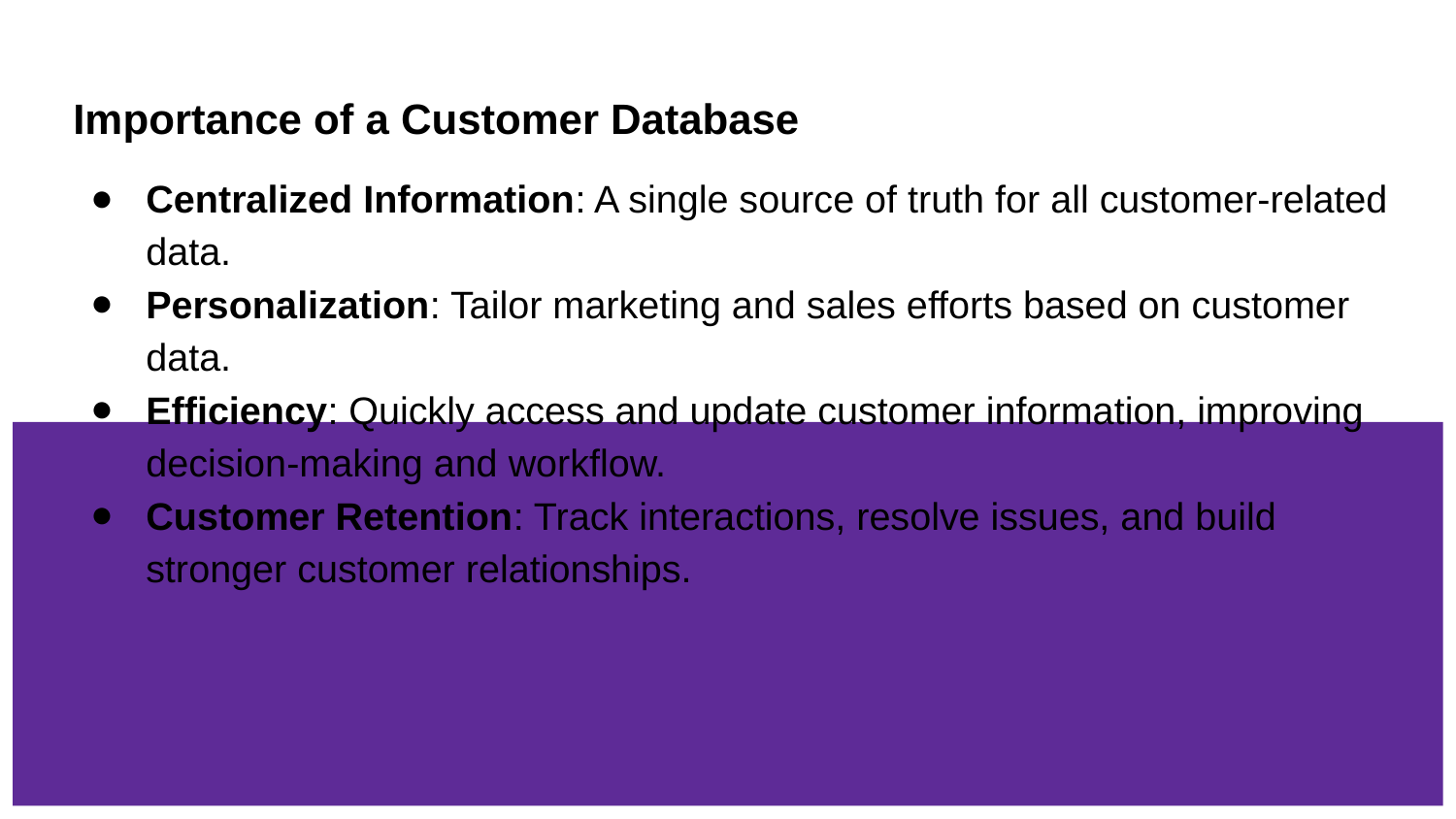

# Importance of a Customer Database
Centralized Information: A single source of truth for all customer-related data.
Personalization: Tailor marketing and sales efforts based on customer data.
Efficiency: Quickly access and update customer information, improving decision-making and workflow.
Customer Retention: Track interactions, resolve issues, and build stronger customer relationships.